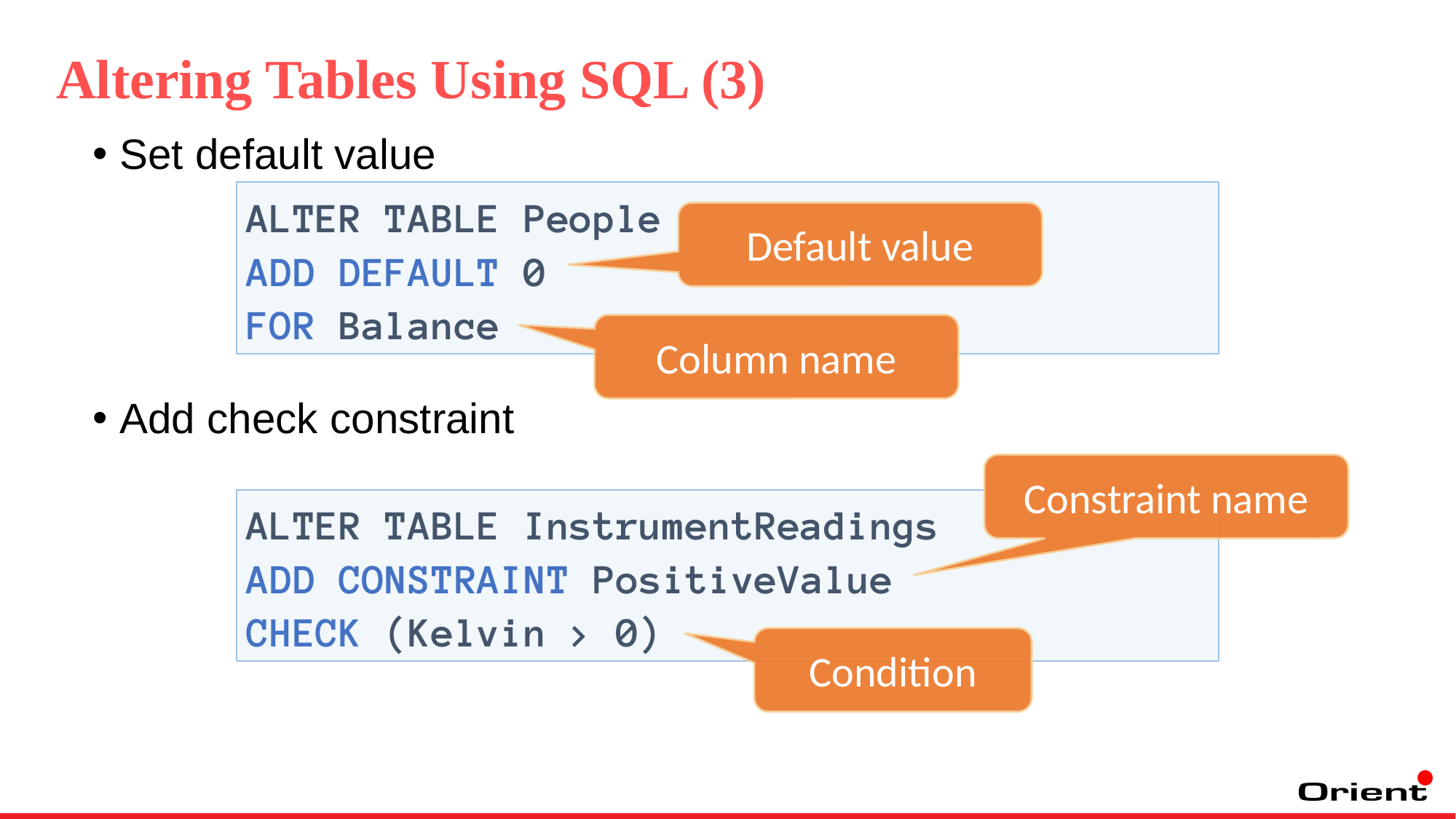

Altering Tables Using SQL (3)
Set default value
Add check constraint
ALTER TABLE People
ADD DEFAULT 0
FOR Balance
Default value
Column name
Constraint name
ALTER TABLE InstrumentReadings
ADD CONSTRAINT PositiveValue
CHECK (Kelvin > 0)
Condition